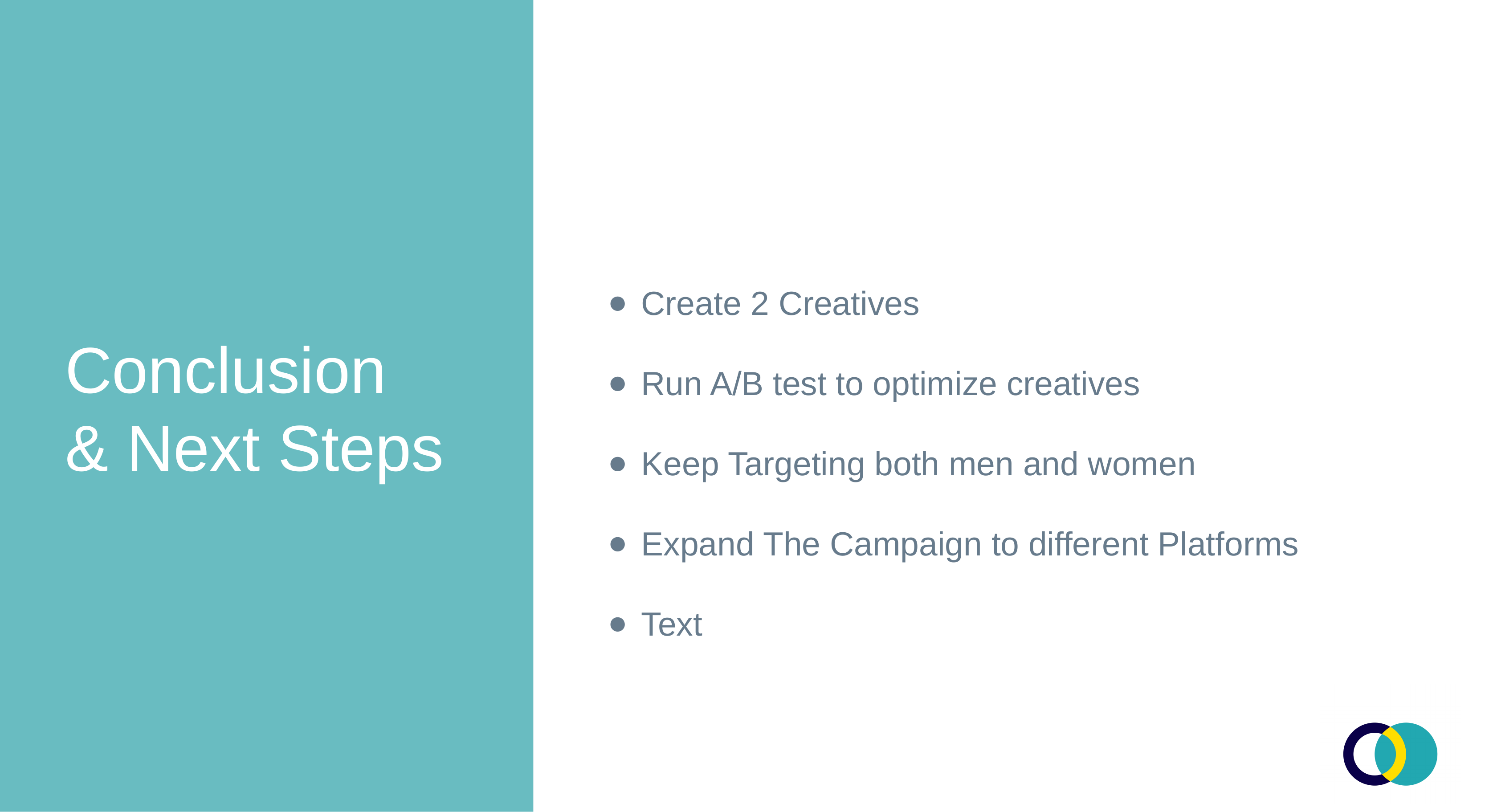

Create 2 Creatives
Run A/B test to optimize creatives
Keep Targeting both men and women
Expand The Campaign to different Platforms
Text
# Conclusion & Next Steps